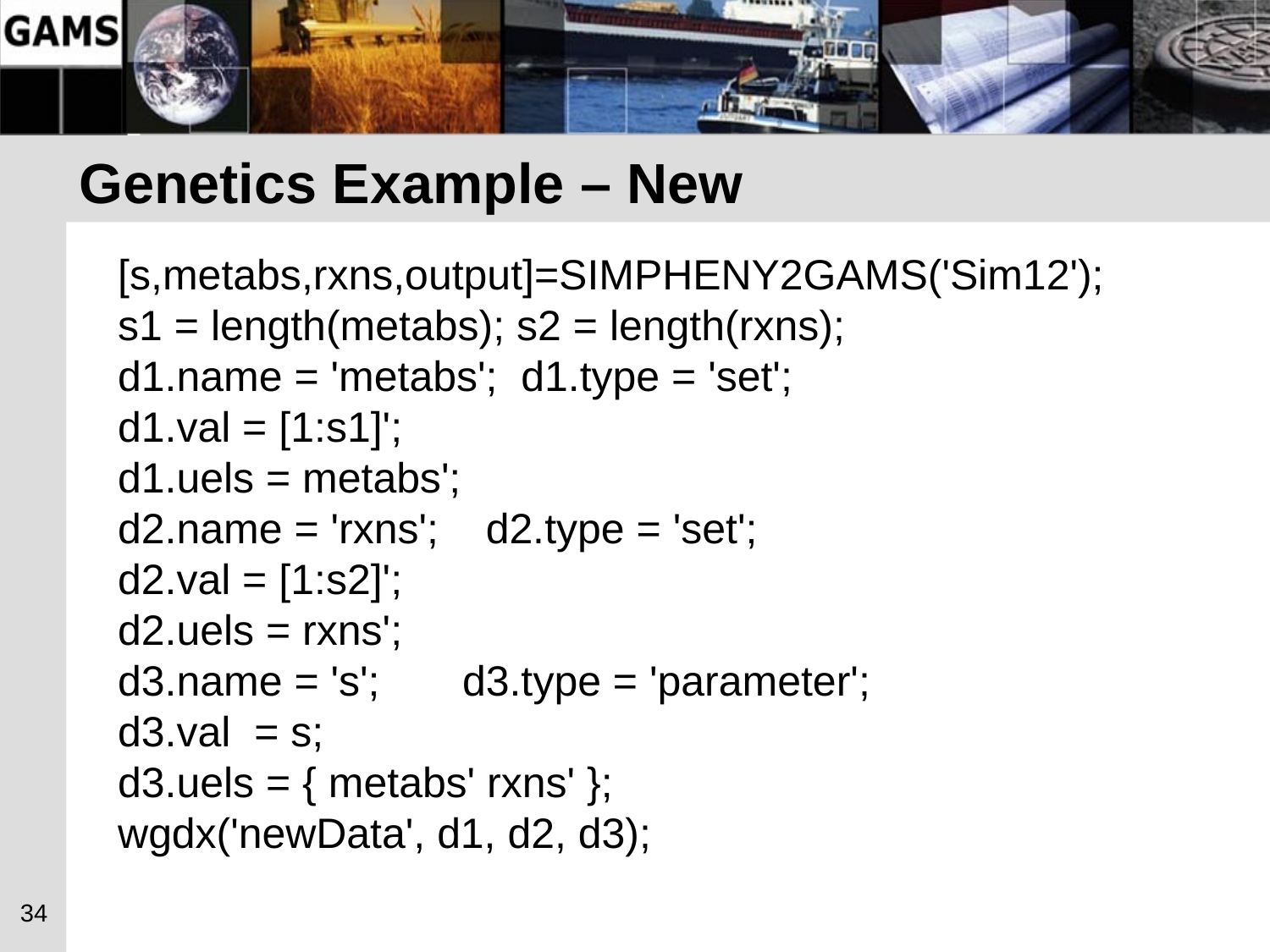

# Genetics Example – New
[s,metabs,rxns,output]=SIMPHENY2GAMS('Sim12');
s1 = length(metabs); s2 = length(rxns);
d1.name = 'metabs';  d1.type = 'set';
d1.val = [1:s1]';
d1.uels = metabs';
d2.name = 'rxns';    d2.type = 'set';
d2.val = [1:s2]';
d2.uels = rxns';
d3.name = 's';       d3.type = 'parameter';
d3.val  = s;
d3.uels = { metabs' rxns' };
wgdx('newData', d1, d2, d3);

34